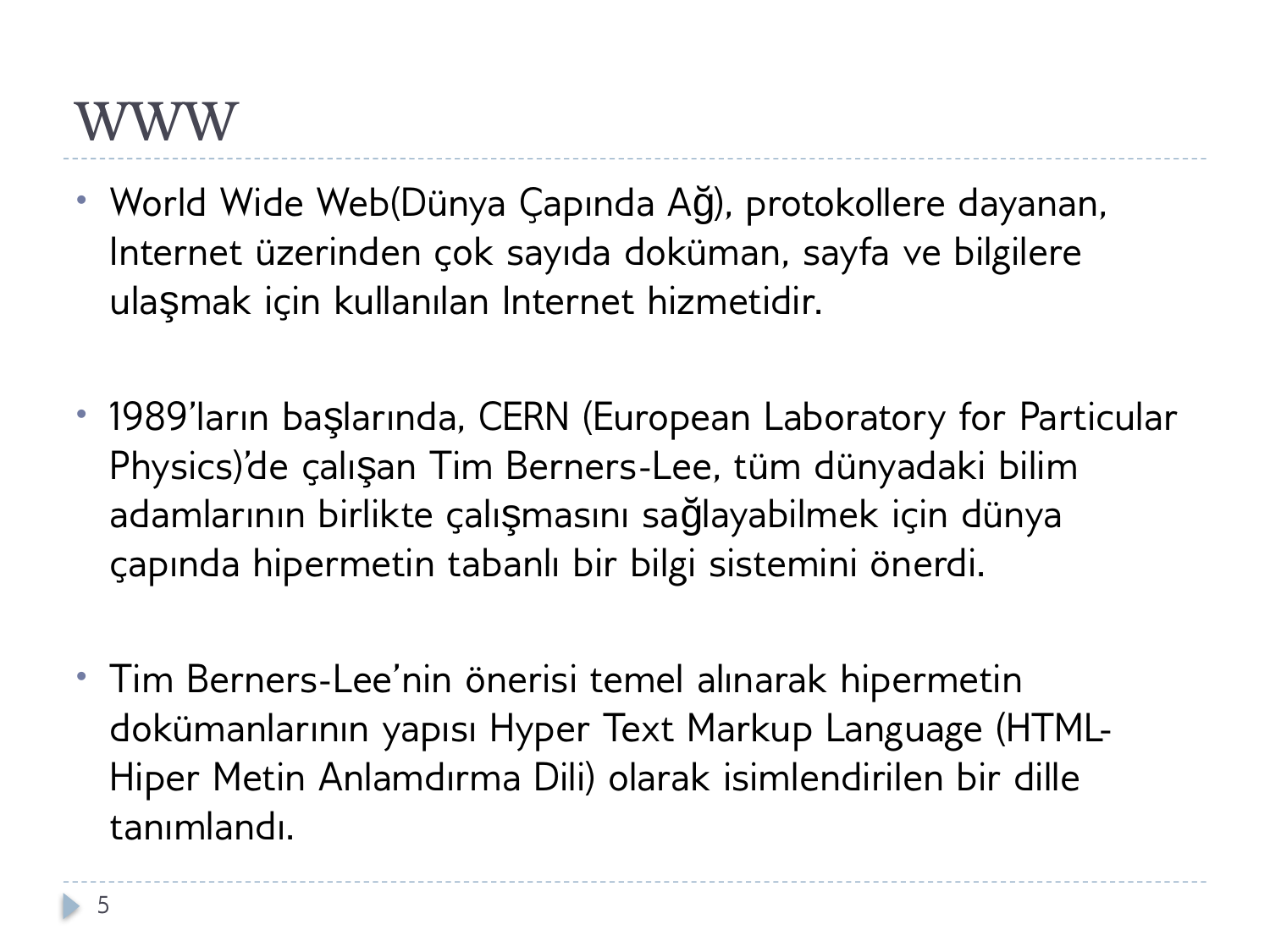

# WWW
World Wide Web(Dünya Çapında Ağ), protokollere dayanan, Internet üzerinden çok sayıda doküman, sayfa ve bilgilere ulaşmak için kullanılan Internet hizmetidir.

1989’ların başlarında, CERN (European Laboratory for Particular Physics)’de çalışan Tim Berners-Lee, tüm dünyadaki bilim adamlarının birlikte çalışmasını sağlayabilmek için dünya çapında hipermetin tabanlı bir bilgi sistemini önerdi.

Tim Berners-Lee’nin önerisi temel alınarak hipermetin dokümanlarının yapısı Hyper Text Markup Language (HTML-Hiper Metin Anlamdırma Dili) olarak isimlendirilen bir dille tanımlandı.
5